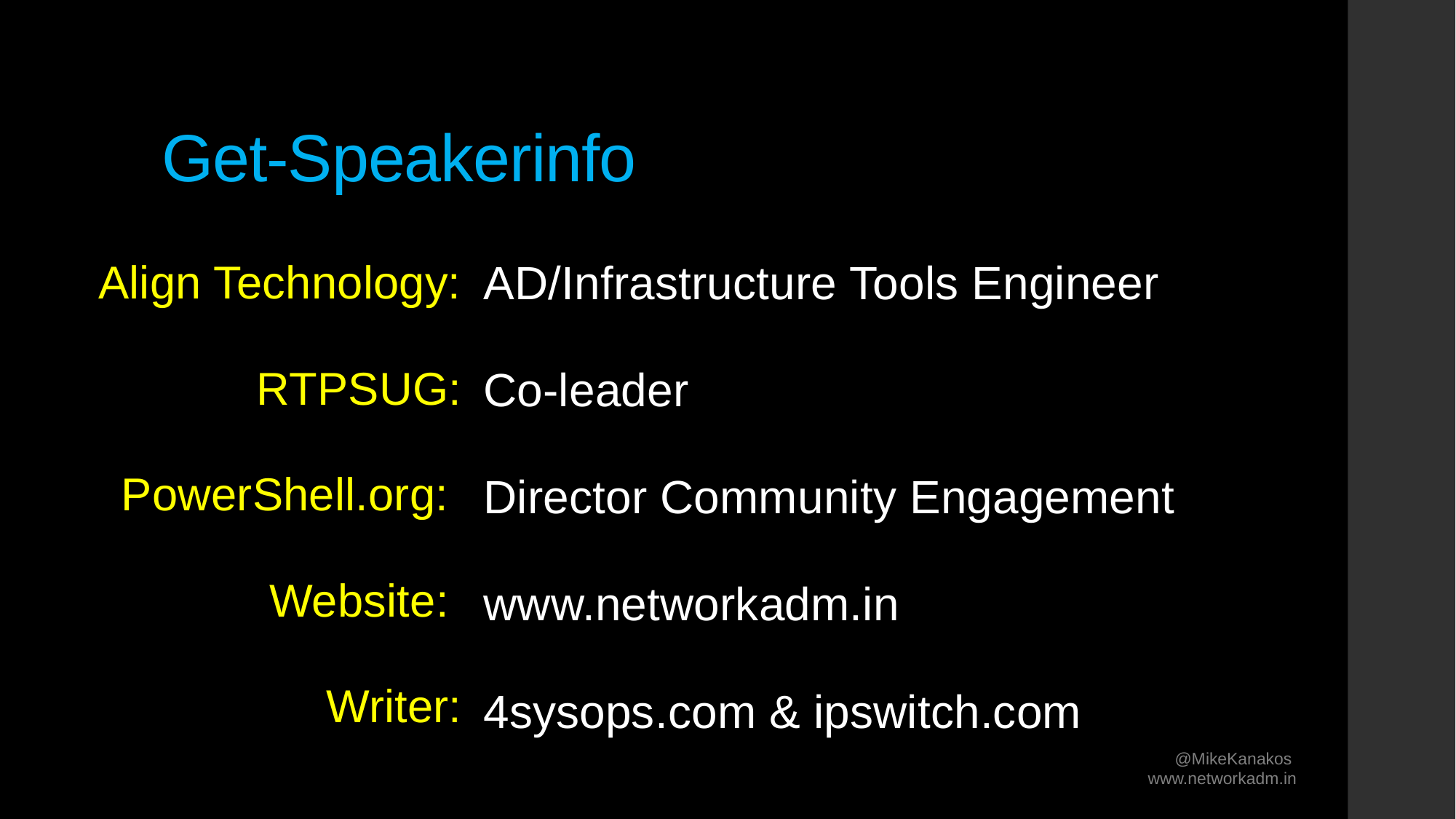

# Get-Speakerinfo
Align Technology:
RTPSUG:
PowerShell.org:
Website:
Writer:
AD/Infrastructure Tools Engineer
Co-leader
Director Community Engagement
www.networkadm.in
4sysops.com & ipswitch.com

@MikeKanakos
www.networkadm.in